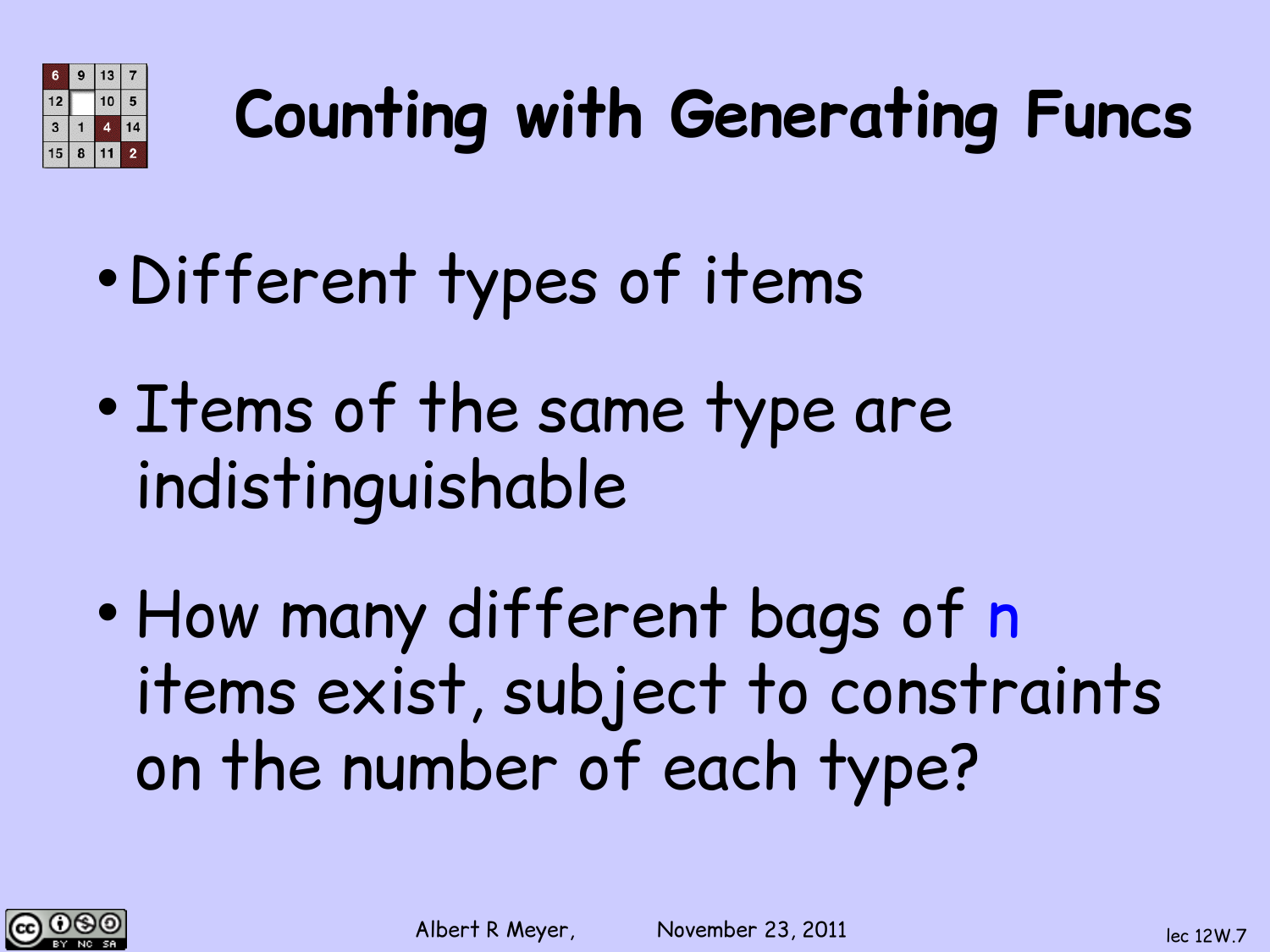

# Counting with Generating Funcs
Different types of items
Items of the same type are indistinguishable
How many different bags of n items exist, subject to constraints on the number of each type?
lec 12W.7